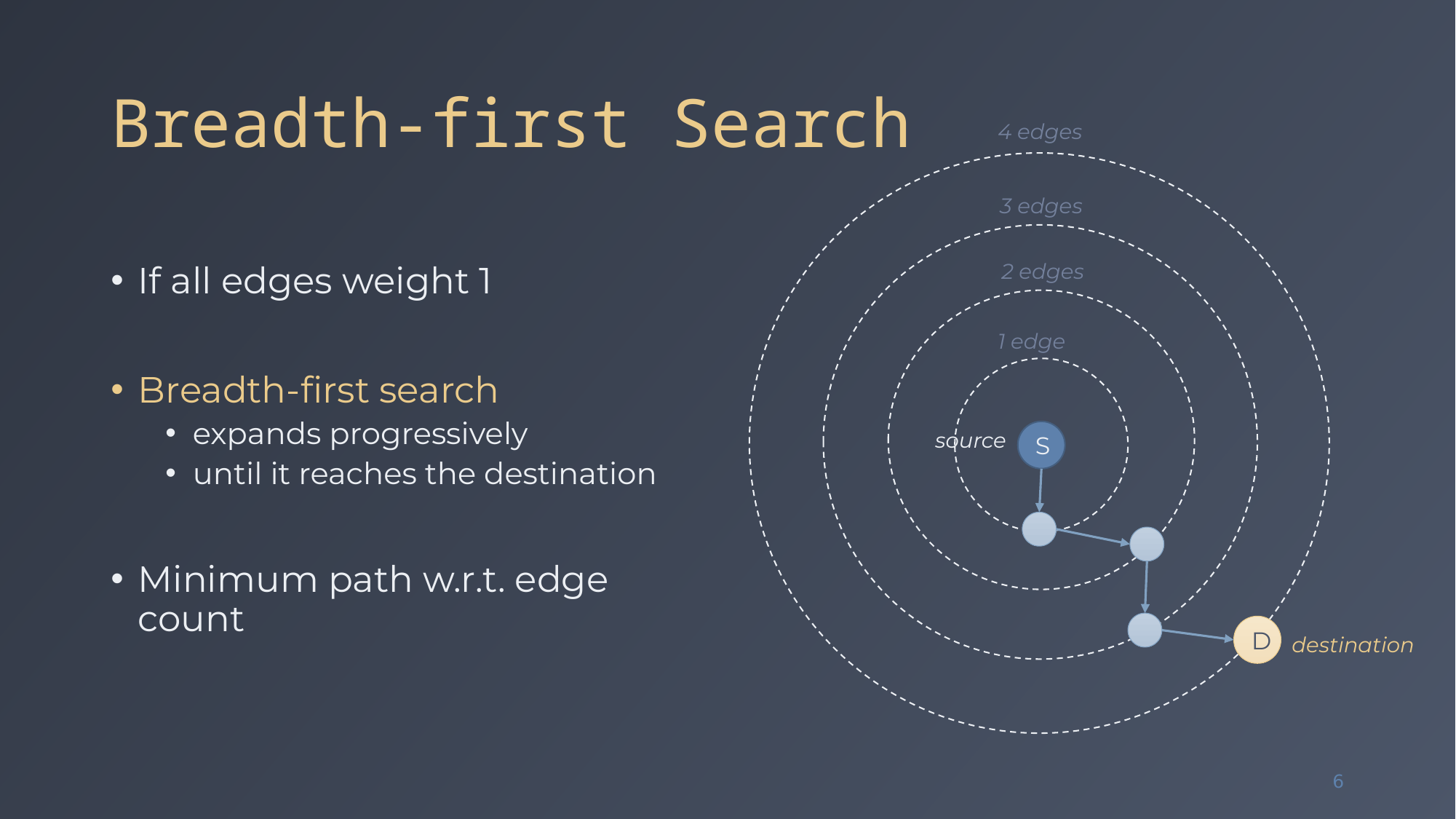

# Breadth-first Search
4 edges

3 edges
If all edges weight 1

Breadth-first search
expands progressively
until it reaches the destination

Minimum path w.r.t. edge count

2 edges

1 edge

source
S

D
destination
6